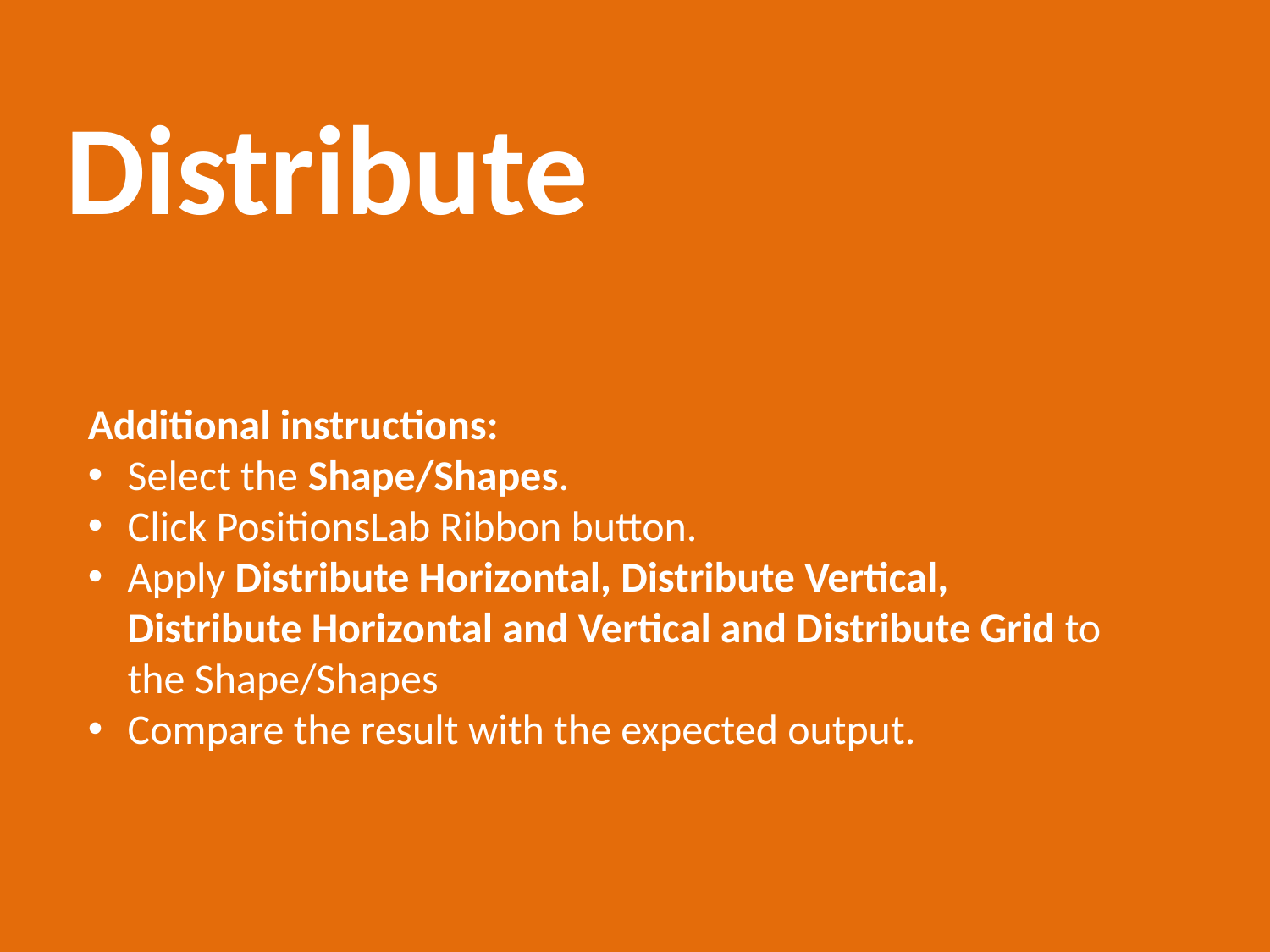

# Distribute
Additional instructions:
Select the Shape/Shapes.
Click PositionsLab Ribbon button.
Apply Distribute Horizontal, Distribute Vertical, Distribute Horizontal and Vertical and Distribute Grid to the Shape/Shapes
Compare the result with the expected output.